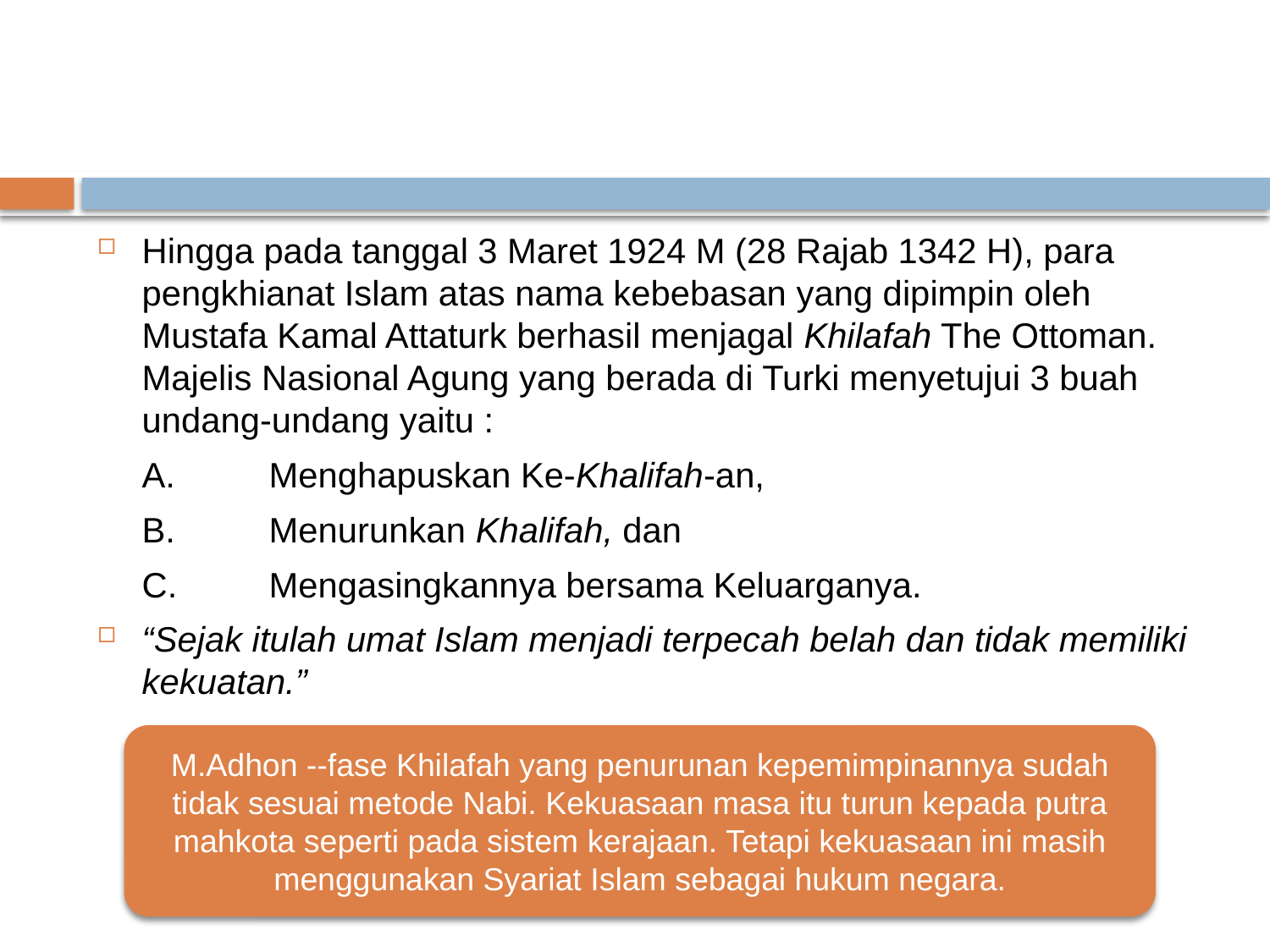

#
Hingga pada tanggal 3 Maret 1924 M (28 Rajab 1342 H), para pengkhianat Islam atas nama kebebasan yang dipimpin oleh Mustafa Kamal Attaturk berhasil menjagal Khilafah The Ottoman. Majelis Nasional Agung yang berada di Turki menyetujui 3 buah undang-undang yaitu :
	A.	Menghapuskan Ke-Khalifah-an,
	B.	Menurunkan Khalifah, dan
	C.	Mengasingkannya bersama Keluarganya.
“Sejak itulah umat Islam menjadi terpecah belah dan tidak memiliki kekuatan.”

M.Adhon --fase Khilafah yang penurunan kepemimpinannya sudah tidak sesuai metode Nabi. Kekuasaan masa itu turun kepada putra mahkota seperti pada sistem kerajaan. Tetapi kekuasaan ini masih menggunakan Syariat Islam sebagai hukum negara.